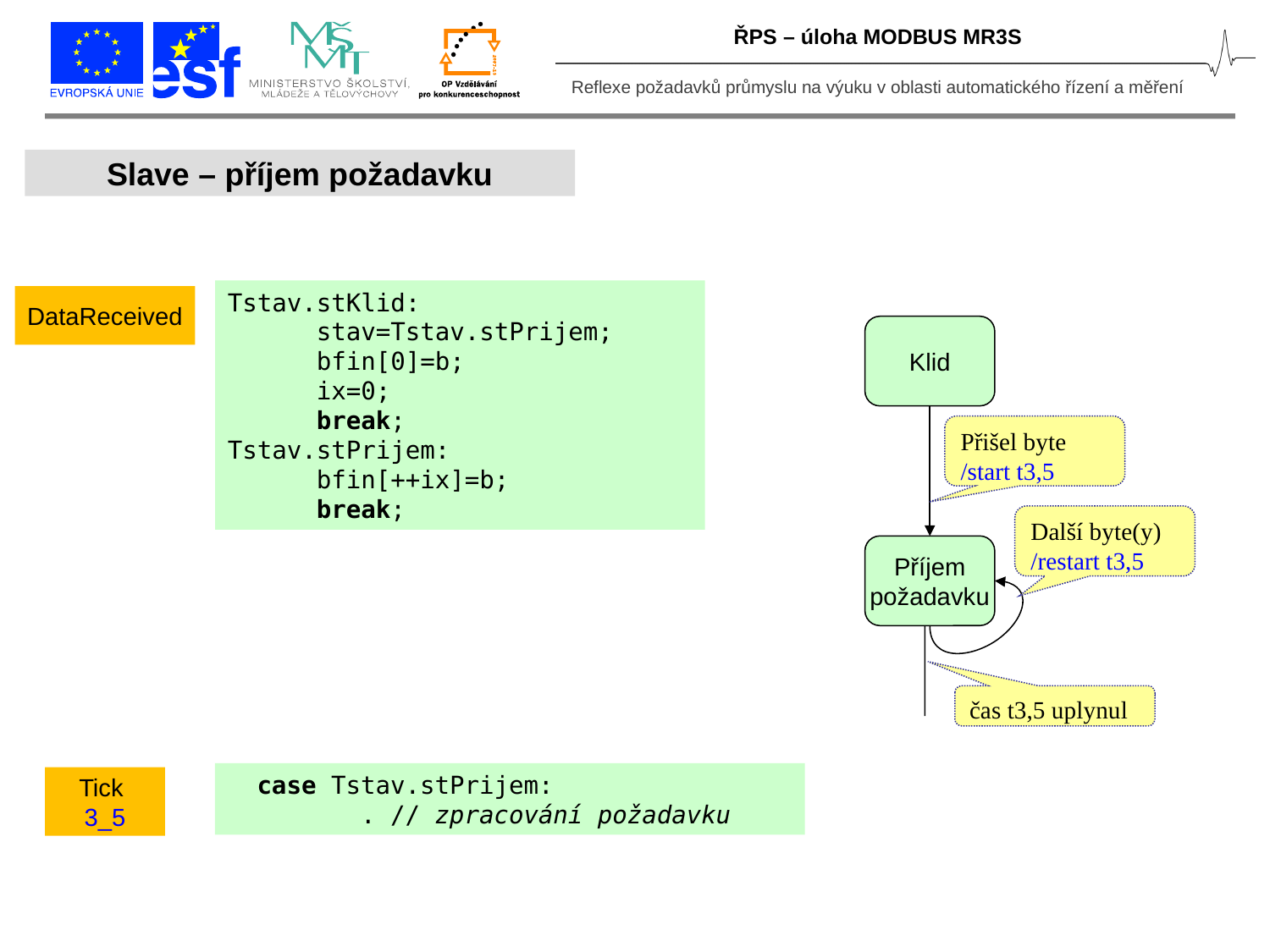

ŘPS – úloha MODBUS MR3S

Slave – příjem požadavku
Tstav.stKlid:
      stav=Tstav.stPrijem;
      bfin[0]=b;
      ix=0;
      break;
Tstav.stPrijem:
      bfin[++ix]=b;
      break;
DataReceived
Klid
Přišel byte
/start t3,5
Další byte(y)
/restart t3,5
Příjem
požadavku

čas t3,5 uplynul
  case Tstav.stPrijem:
         . // zpracování požadavku
Tick
3_5